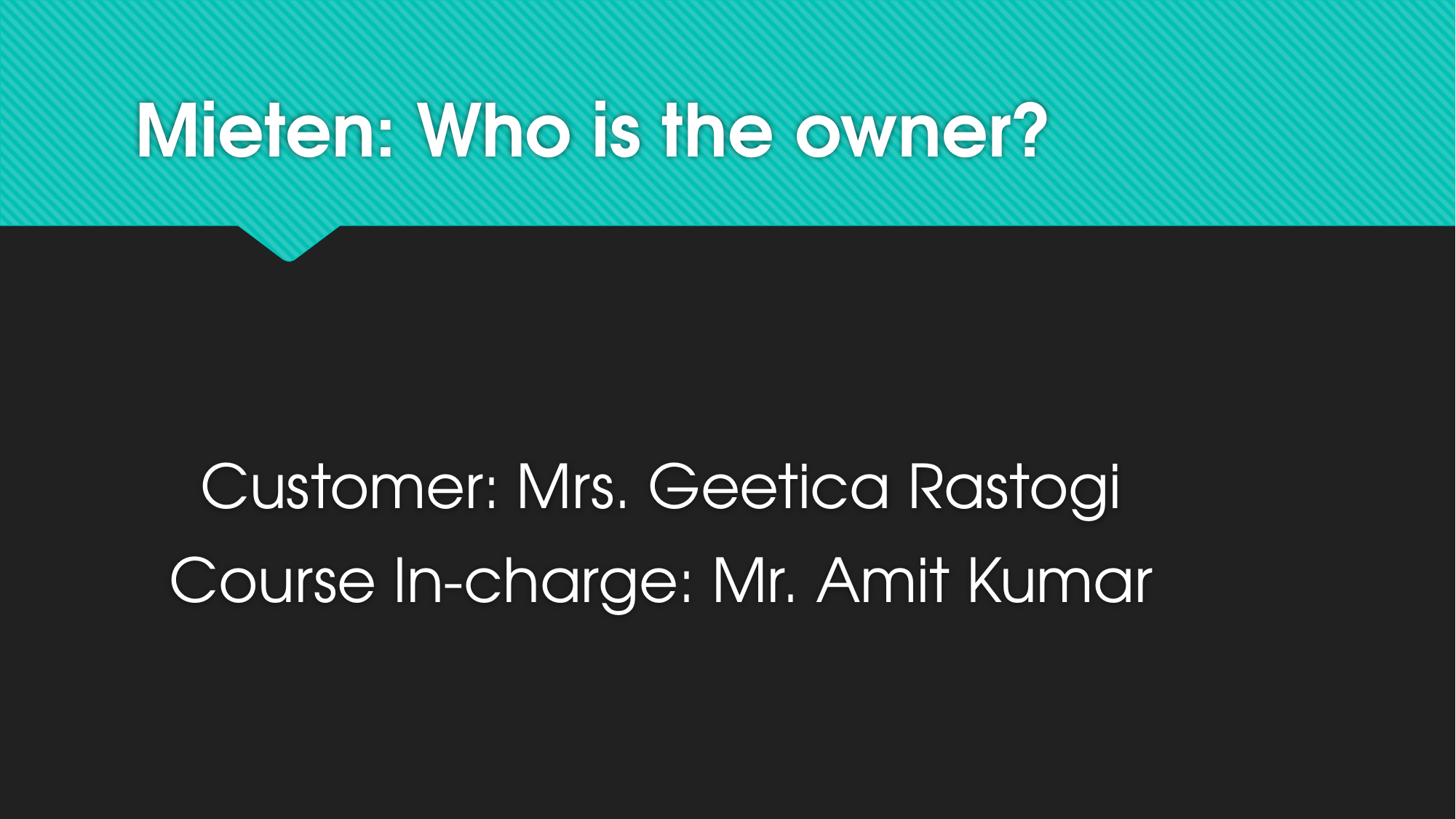

# Mieten: Who is the owner?

Customer: Mrs. Geetica Rastogi
Course In-charge: Mr. Amit Kumar